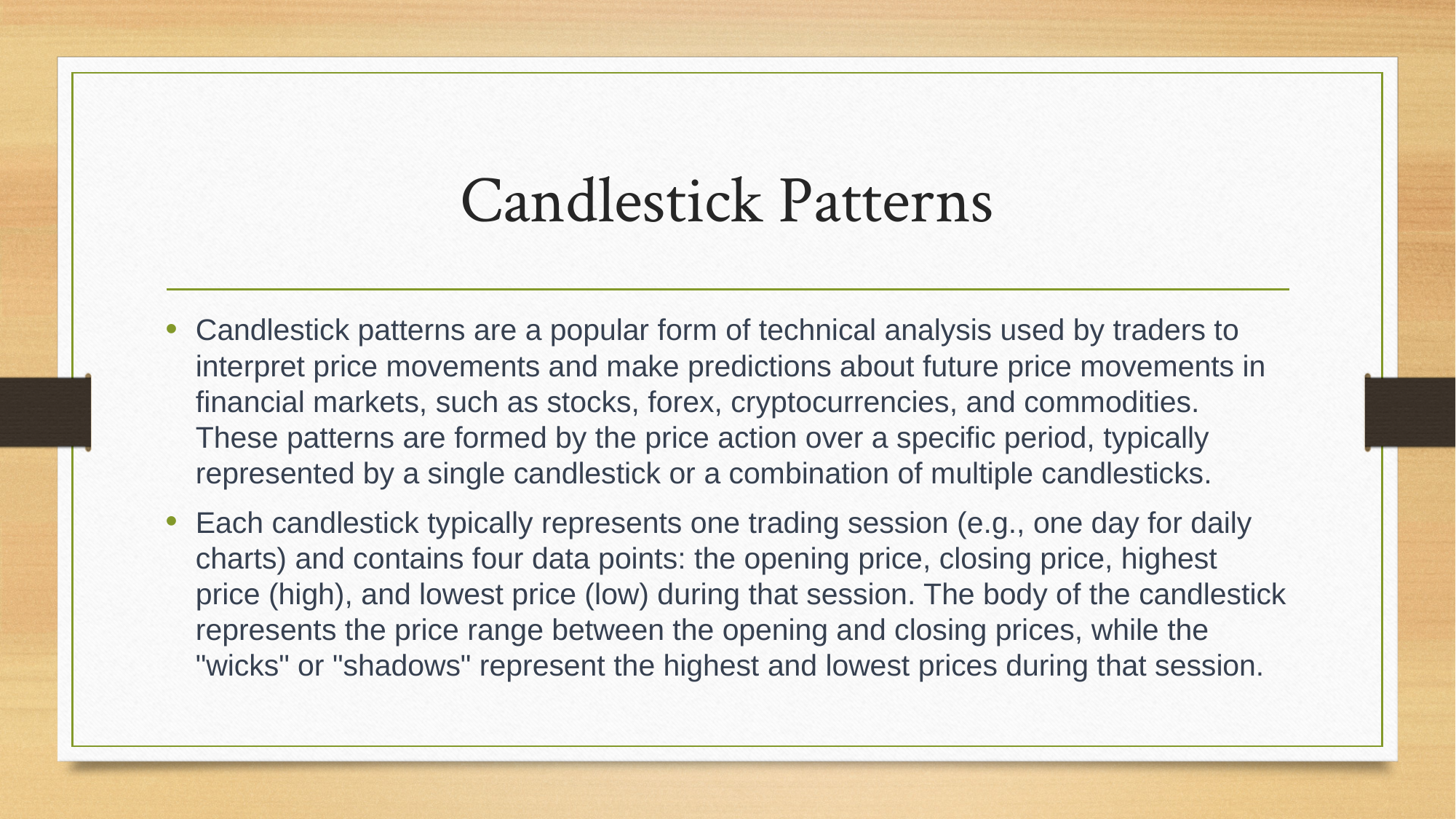

# Candlestick Patterns
Candlestick patterns are a popular form of technical analysis used by traders to interpret price movements and make predictions about future price movements in financial markets, such as stocks, forex, cryptocurrencies, and commodities. These patterns are formed by the price action over a specific period, typically represented by a single candlestick or a combination of multiple candlesticks.
Each candlestick typically represents one trading session (e.g., one day for daily charts) and contains four data points: the opening price, closing price, highest price (high), and lowest price (low) during that session. The body of the candlestick represents the price range between the opening and closing prices, while the "wicks" or "shadows" represent the highest and lowest prices during that session.